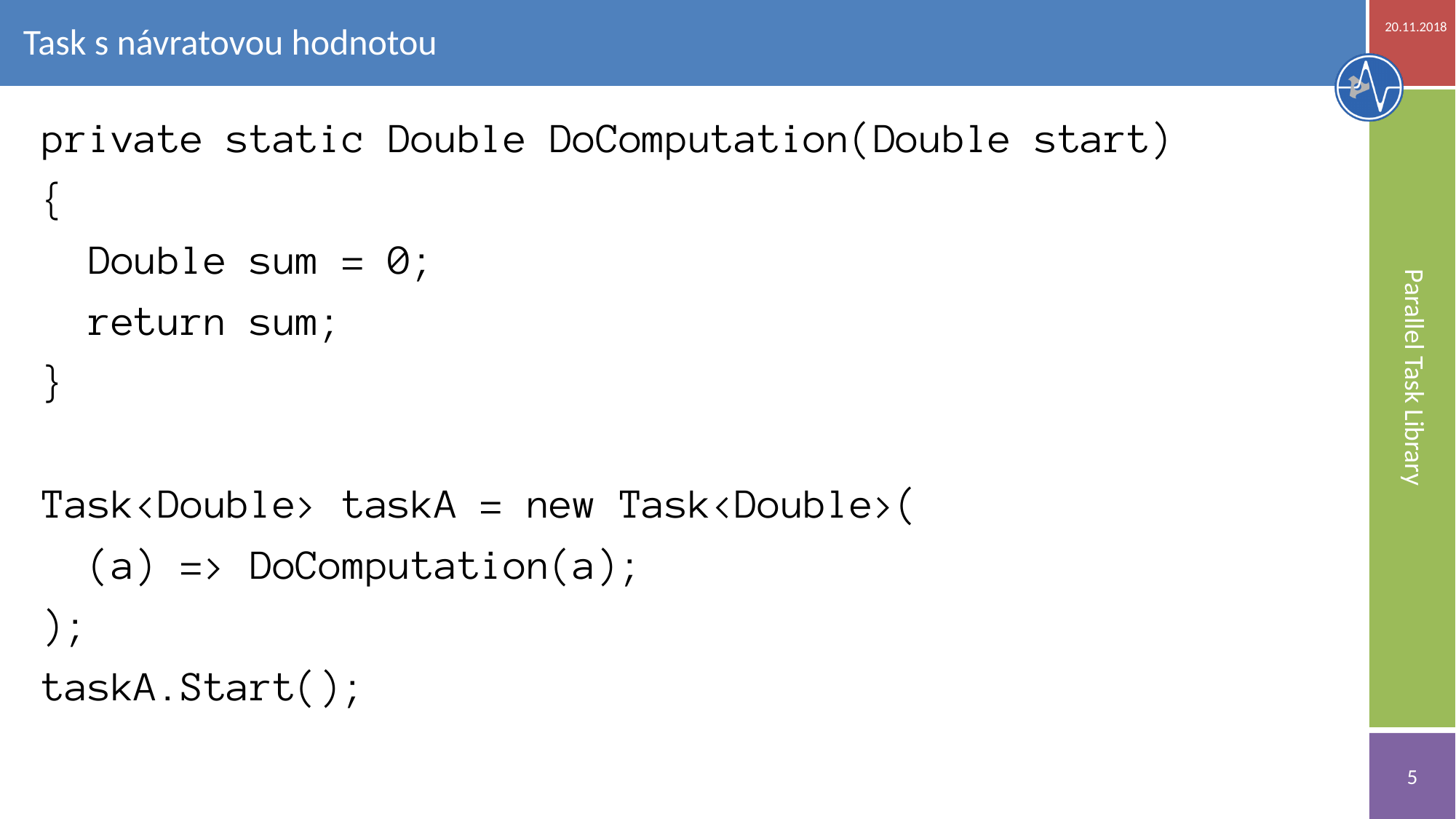

20.11.2018
# Task s návratovou hodnotou
private static Double DoComputation(Double start)
{
  Double sum = 0;
  return sum;
}

Task<Double> taskA = new Task<Double>(
  (a) => DoComputation(a);
);
taskA.Start();
Parallel Task Library